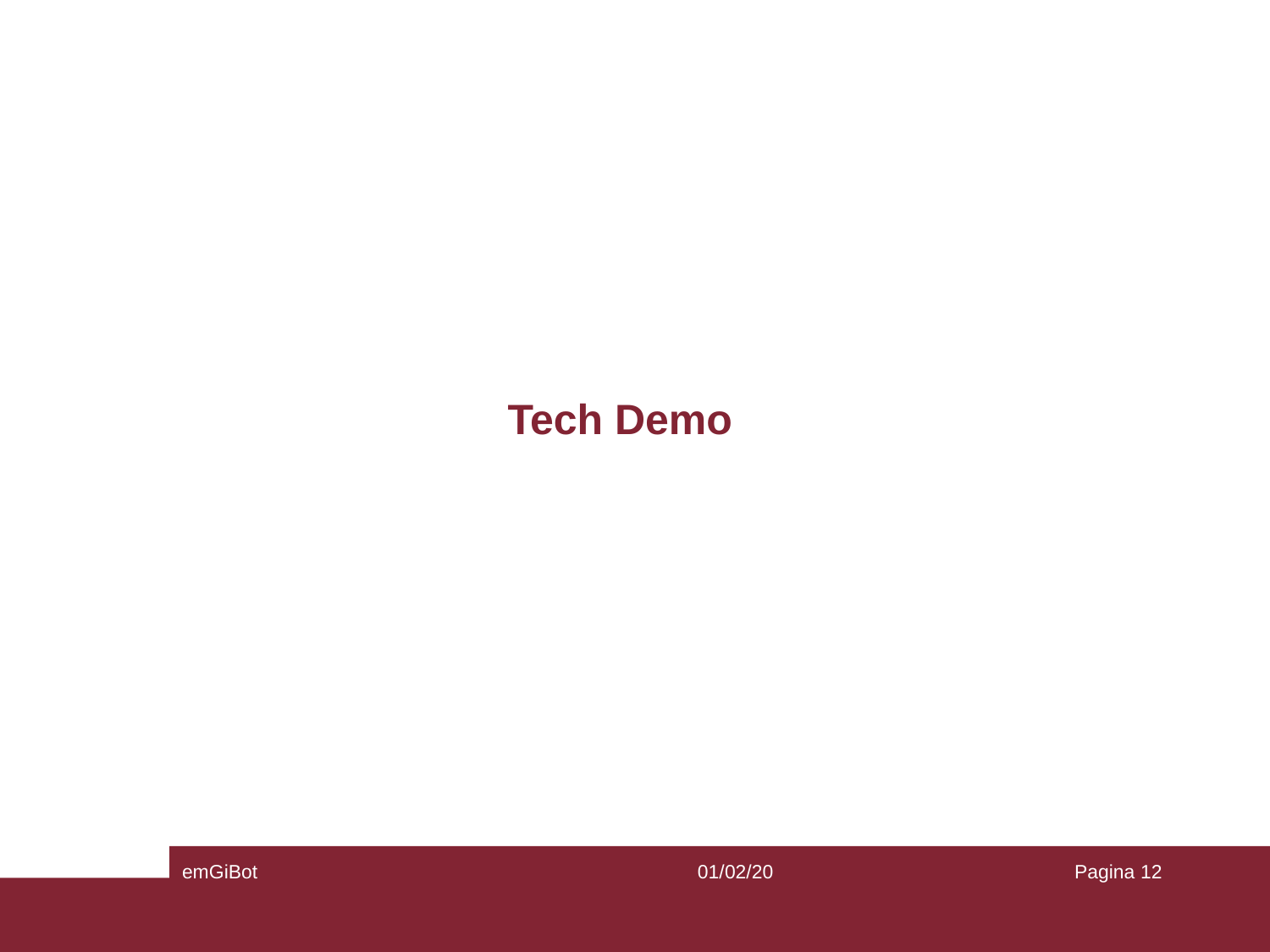

# Tech Demo
emGiBot
01/02/20
Pagina 12